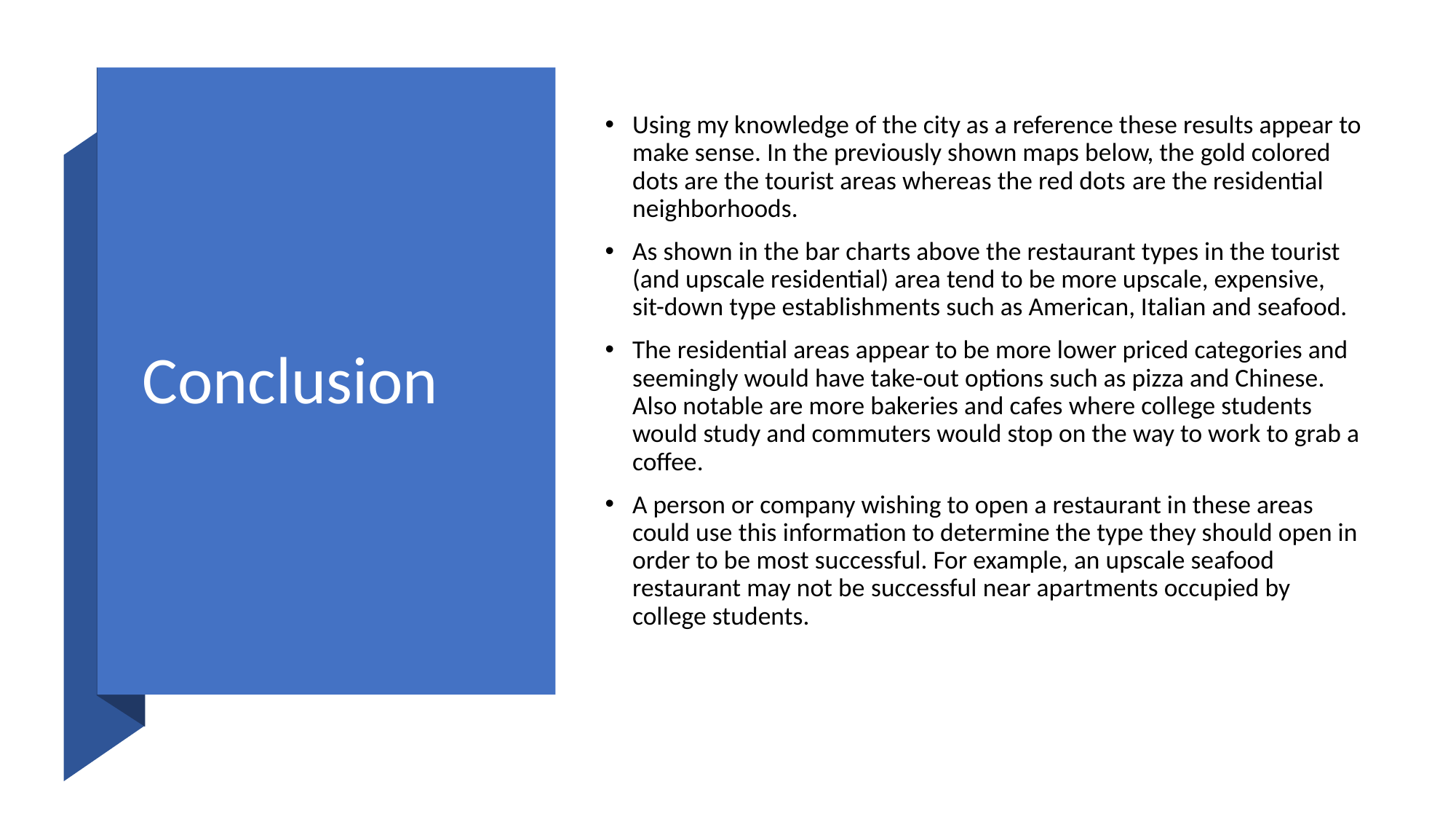

# Conclusion
Using my knowledge of the city as a reference these results appear to make sense. In the previously shown maps below, the gold colored dots are the tourist areas whereas the red dots are the residential neighborhoods.
As shown in the bar charts above the restaurant types in the tourist (and upscale residential) area tend to be more upscale, expensive, sit-down type establishments such as American, Italian and seafood.
The residential areas appear to be more lower priced categories and seemingly would have take-out options such as pizza and Chinese. Also notable are more bakeries and cafes where college students would study and commuters would stop on the way to work to grab a coffee.
A person or company wishing to open a restaurant in these areas could use this information to determine the type they should open in order to be most successful. For example, an upscale seafood restaurant may not be successful near apartments occupied by college students.